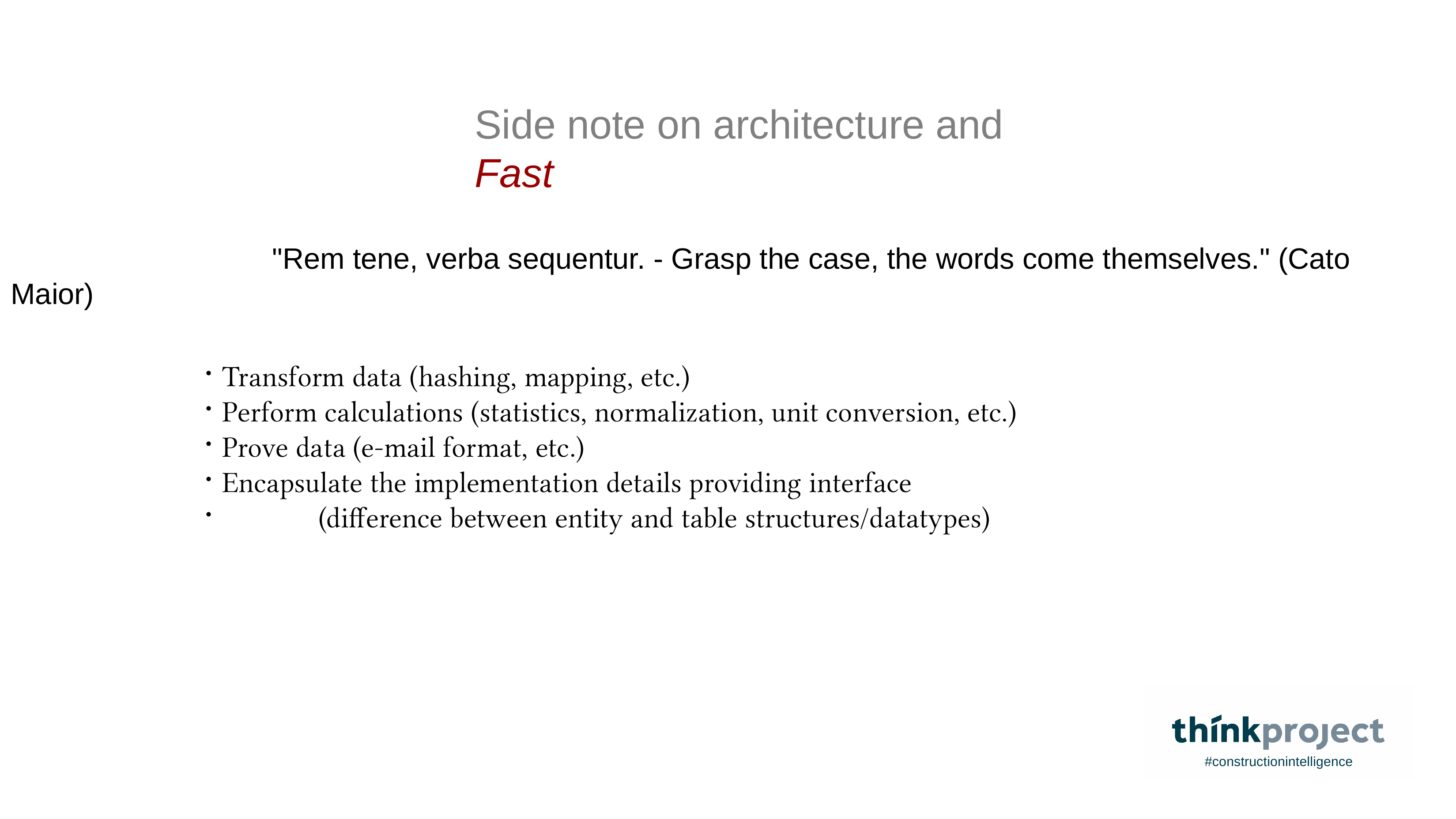

Side note on architecture and Fast
                                "Rem tene, verba sequentur. - Grasp the case, the words come themselves." (Cato Maior)
Transform data (hashing, mapping, etc.)
Perform calculations (statistics, normalization, unit conversion, etc.)
Prove data (e-mail format, etc.)
Encapsulate the implementation details providing interface
             (difference between entity and table structures/datatypes)